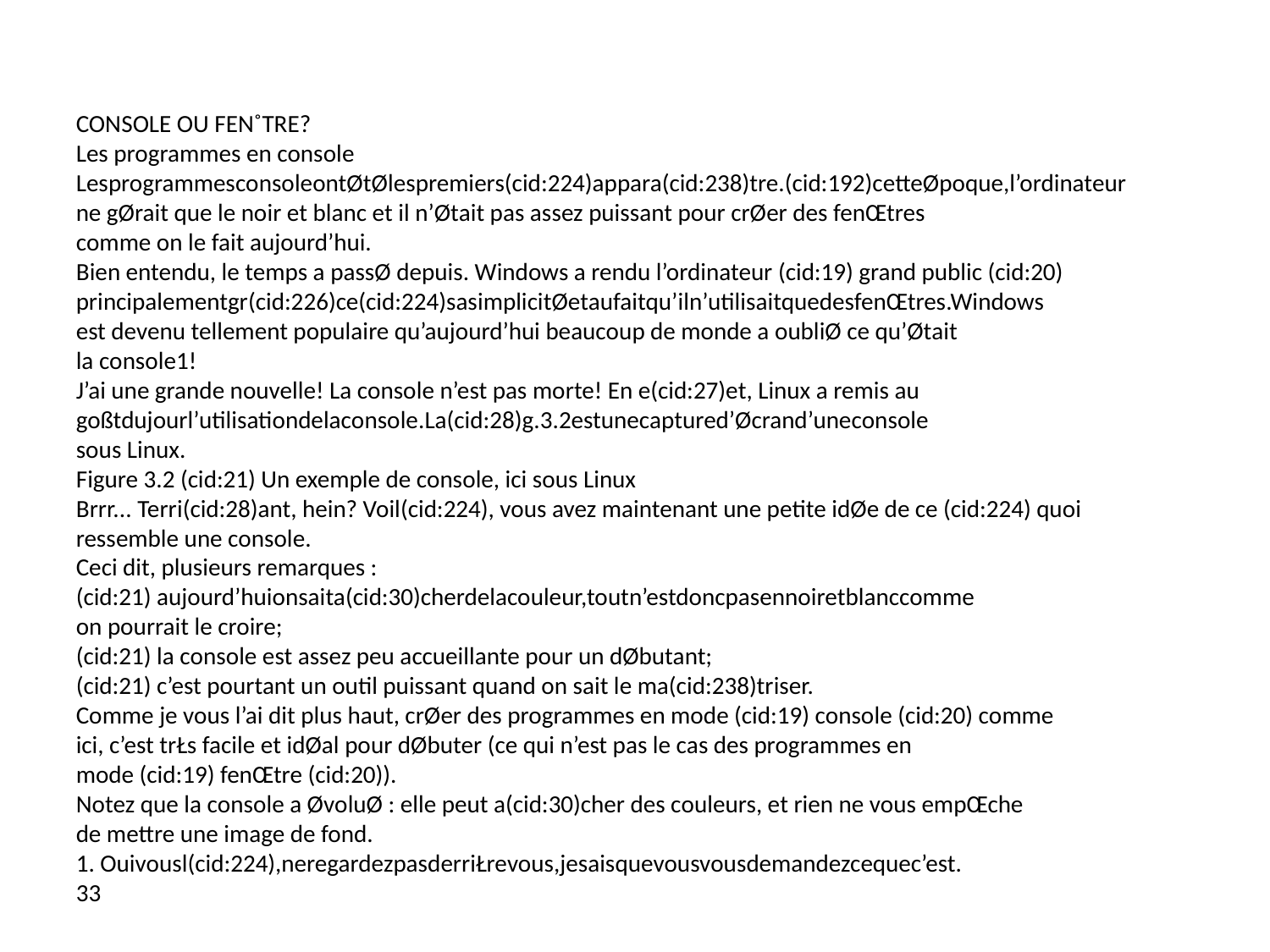

CONSOLE OU FEN˚TRE?
Les programmes en console
LesprogrammesconsoleontØtØlespremiers(cid:224)appara(cid:238)tre.(cid:192)cetteØpoque,l’ordinateur
ne gØrait que le noir et blanc et il n’Øtait pas assez puissant pour crØer des fenŒtres
comme on le fait aujourd’hui.
Bien entendu, le temps a passØ depuis. Windows a rendu l’ordinateur (cid:19) grand public (cid:20)
principalementgr(cid:226)ce(cid:224)sasimplicitØetaufaitqu’iln’utilisaitquedesfenŒtres.Windows
est devenu tellement populaire qu’aujourd’hui beaucoup de monde a oubliØ ce qu’Øtait
la console1!
J’ai une grande nouvelle! La console n’est pas morte! En e(cid:27)et, Linux a remis au
goßtdujourl’utilisationdelaconsole.La(cid:28)g.3.2estunecaptured’Øcrand’uneconsole
sous Linux.
Figure 3.2 (cid:21) Un exemple de console, ici sous Linux
Brrr... Terri(cid:28)ant, hein? Voil(cid:224), vous avez maintenant une petite idØe de ce (cid:224) quoi
ressemble une console.
Ceci dit, plusieurs remarques :
(cid:21) aujourd’huionsaita(cid:30)cherdelacouleur,toutn’estdoncpasennoiretblanccomme
on pourrait le croire;
(cid:21) la console est assez peu accueillante pour un dØbutant;
(cid:21) c’est pourtant un outil puissant quand on sait le ma(cid:238)triser.
Comme je vous l’ai dit plus haut, crØer des programmes en mode (cid:19) console (cid:20) comme
ici, c’est trŁs facile et idØal pour dØbuter (ce qui n’est pas le cas des programmes en
mode (cid:19) fenŒtre (cid:20)).
Notez que la console a ØvoluØ : elle peut a(cid:30)cher des couleurs, et rien ne vous empŒche
de mettre une image de fond.
1. Ouivousl(cid:224),neregardezpasderriŁrevous,jesaisquevousvousdemandezcequec’est.
33